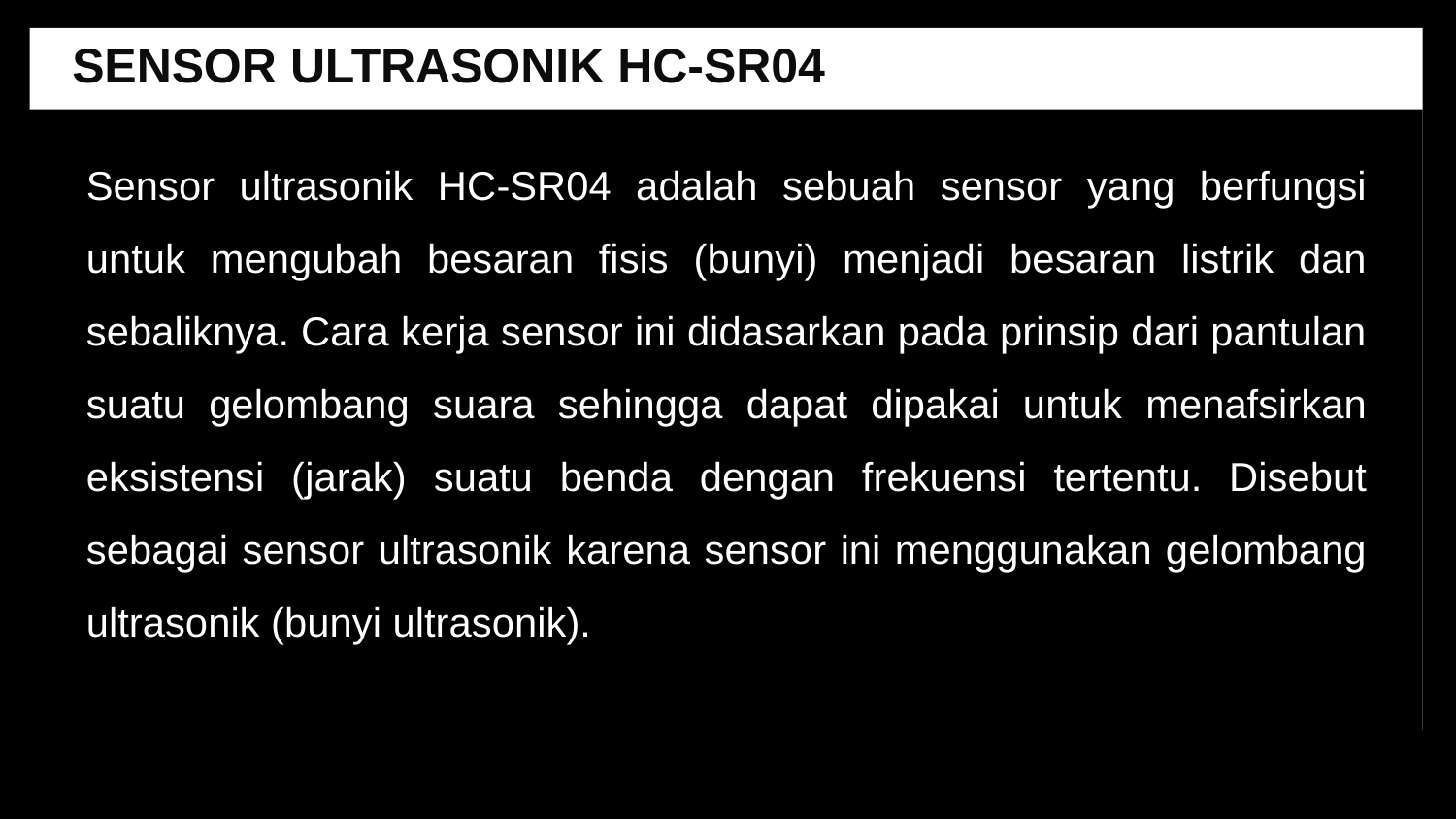

SENSOR ULTRASONIK HC-SR04

Sensor ultrasonik HC-SR04 adalah sebuah sensor yang berfungsi untuk mengubah besaran fisis (bunyi) menjadi besaran listrik dan sebaliknya. Cara kerja sensor ini didasarkan pada prinsip dari pantulan suatu gelombang suara sehingga dapat dipakai untuk menafsirkan eksistensi (jarak) suatu benda dengan frekuensi tertentu. Disebut sebagai sensor ultrasonik karena sensor ini menggunakan gelombang ultrasonik (bunyi ultrasonik).